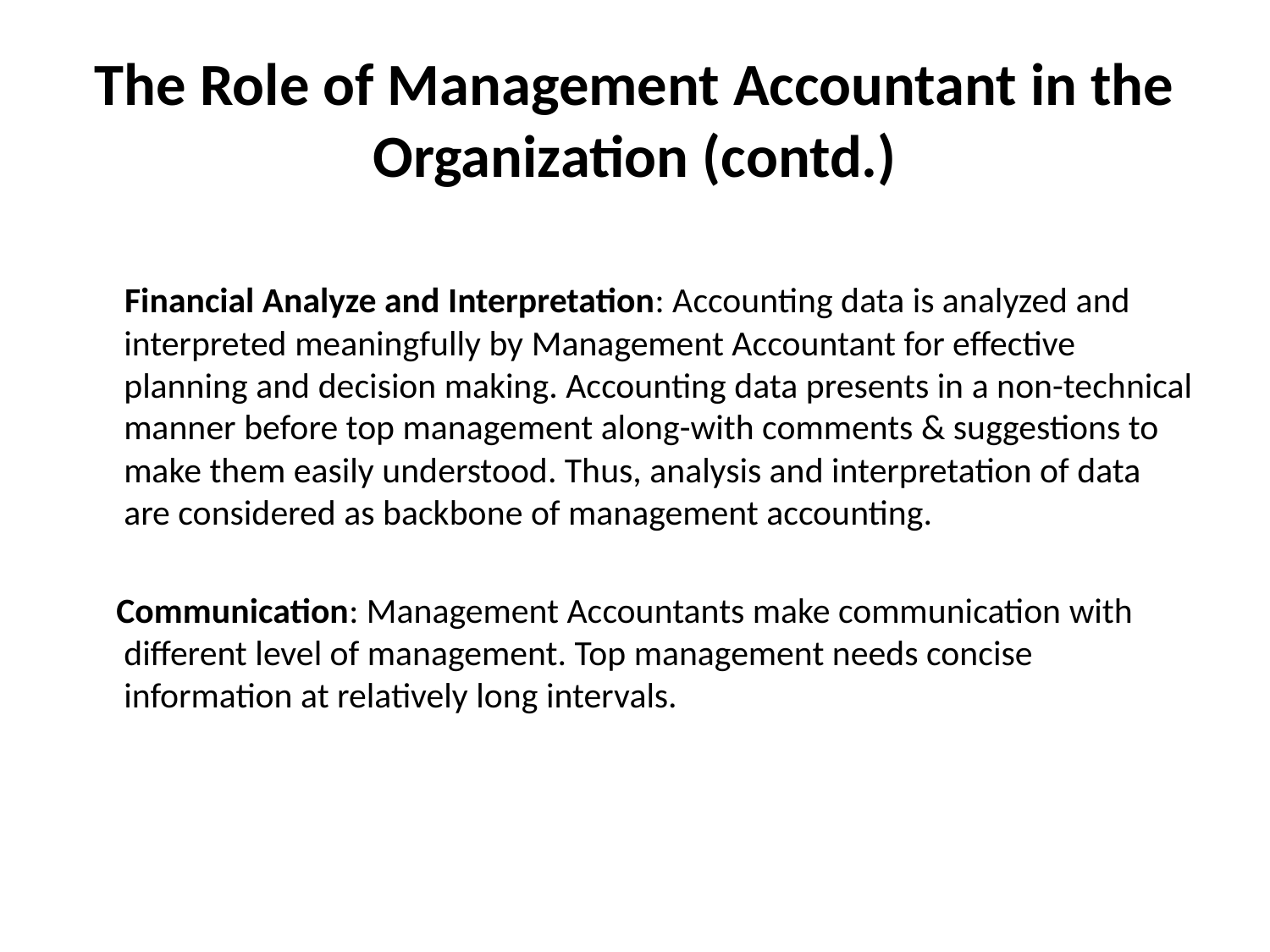

# The Role of Management Accountant in the Organization (contd.)

      Financial Analyze and Interpretation: Accounting data is analyzed and interpreted meaningfully by Management Accountant for effective planning and decision making. Accounting data presents in a non-technical manner before top management along-with comments & suggestions to make them easily understood. Thus, analysis and interpretation of data are considered as backbone of management accounting.

     Communication: Management Accountants make communication with different level of management. Top management needs concise information at relatively long intervals.